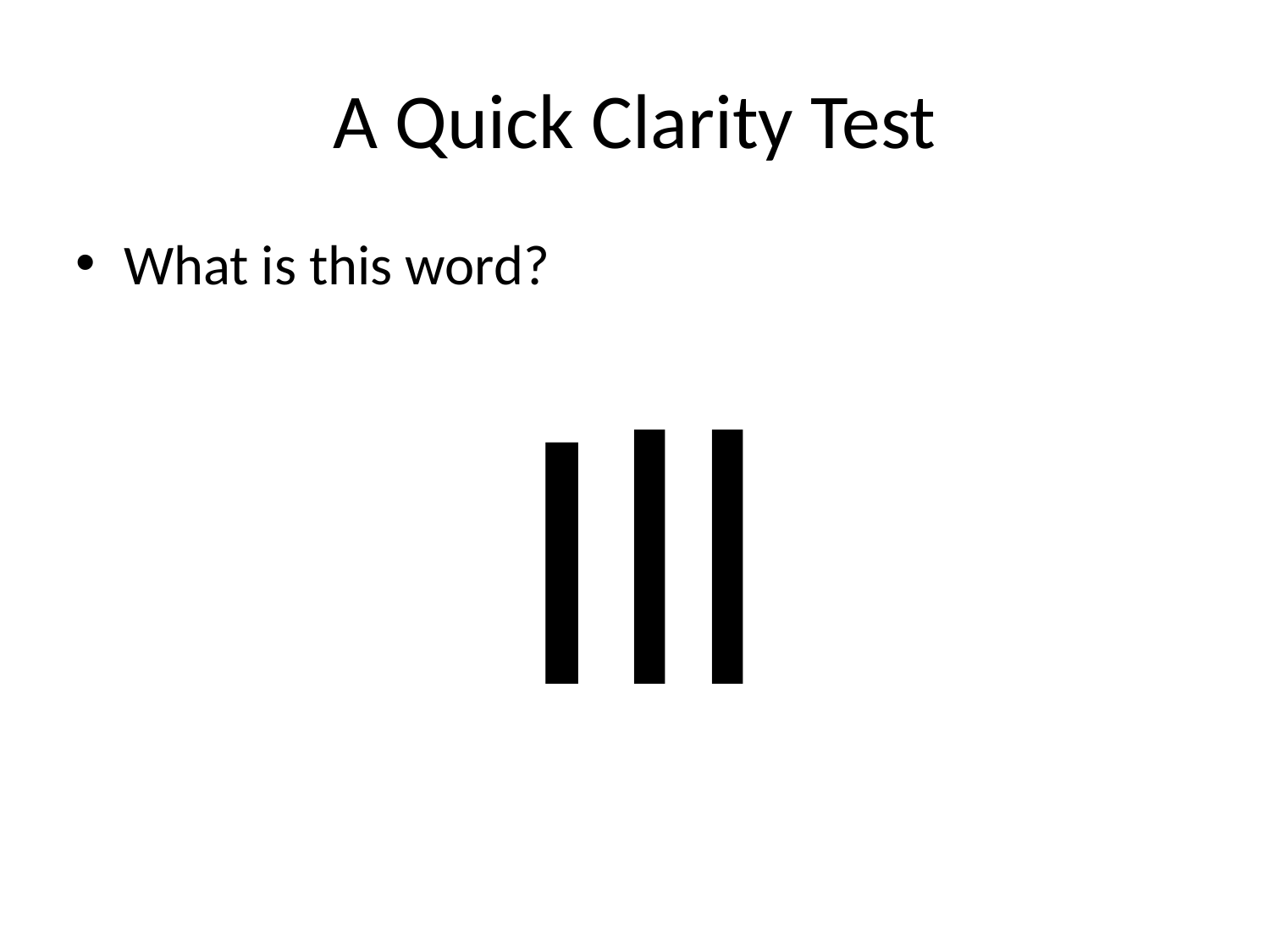

# A Quick Clarity Test
What is this word?
Ill